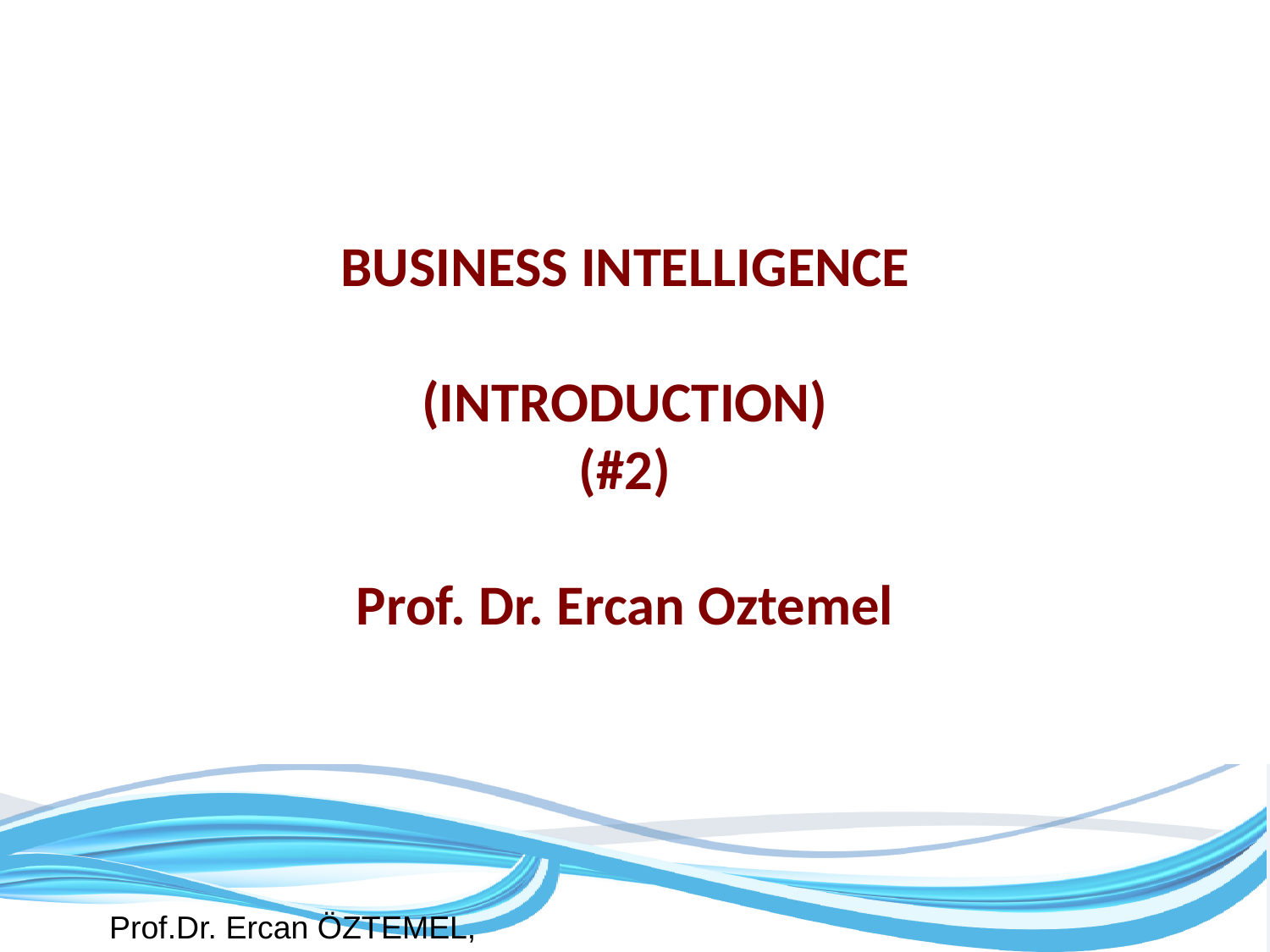

BUSINESS INTELLIGENCE

(INTRODUCTION)
(#2)

Prof. Dr. Ercan Oztemel